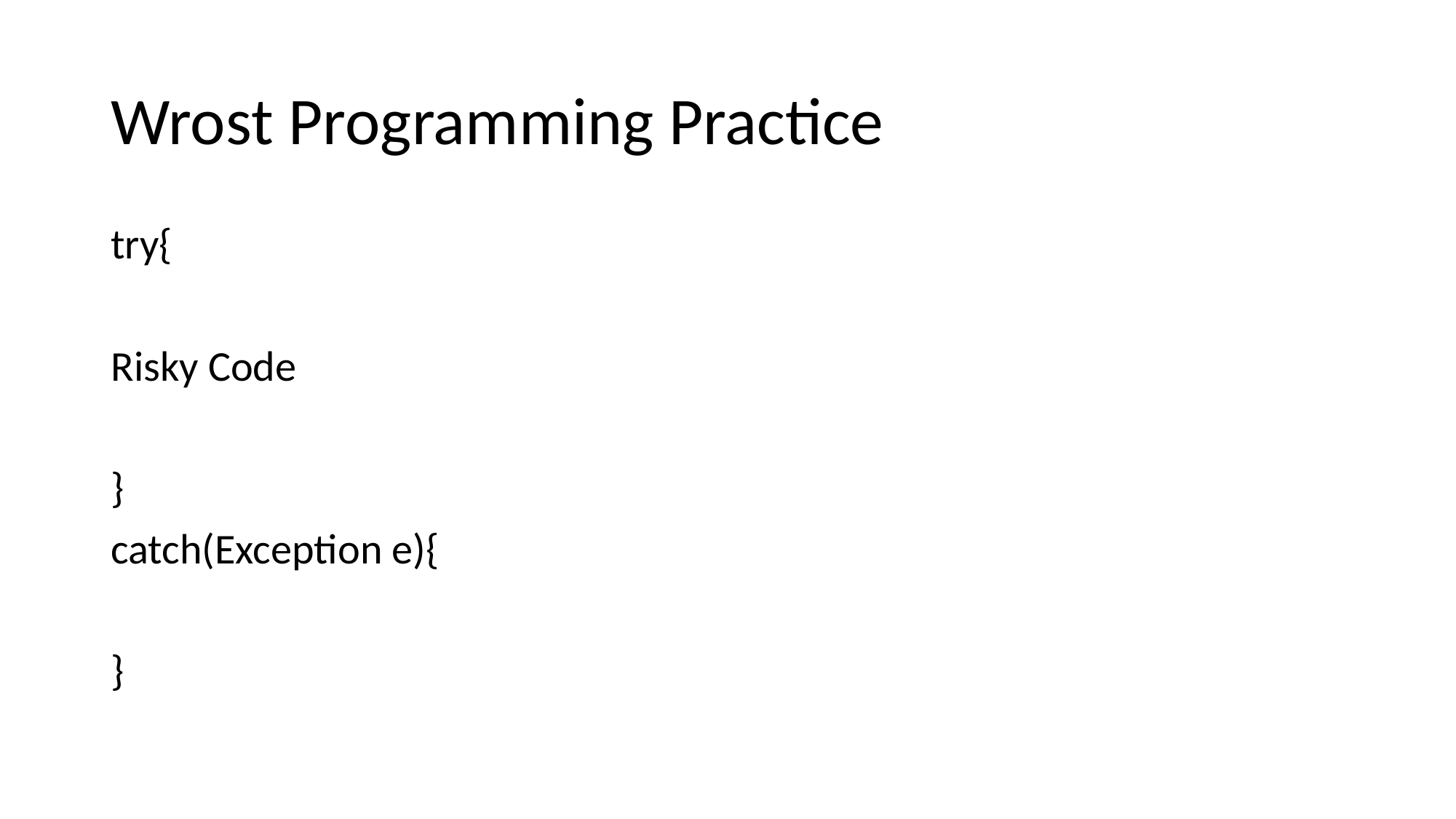

# Wrost Programming Practice
try{

Risky Code

}
catch(Exception e){

}